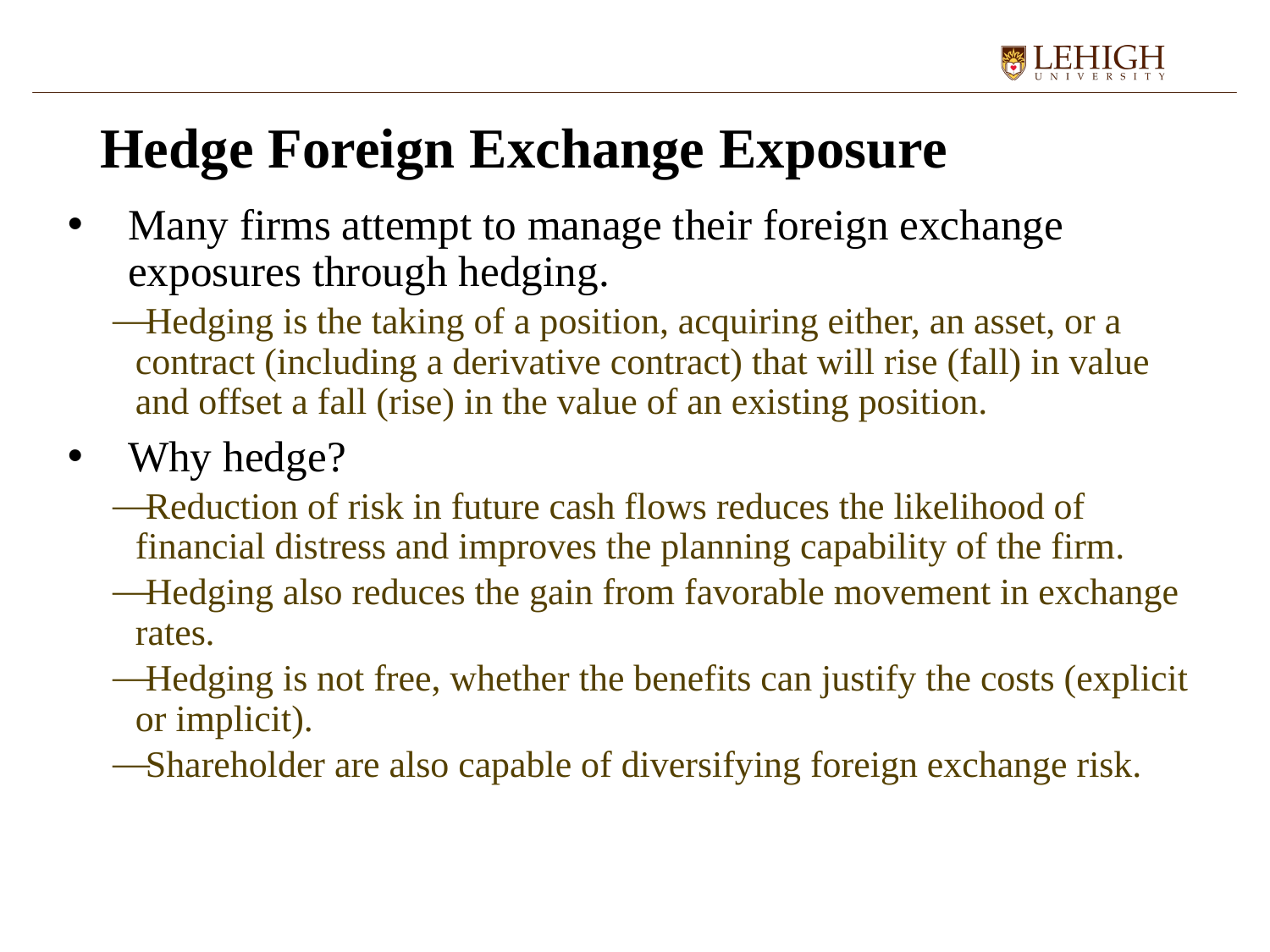

# Hedge Foreign Exchange Exposure
Many firms attempt to manage their foreign exchange exposures through hedging.
Hedging is the taking of a position, acquiring either, an asset, or a contract (including a derivative contract) that will rise (fall) in value and offset a fall (rise) in the value of an existing position.
Why hedge?
Reduction of risk in future cash flows reduces the likelihood of financial distress and improves the planning capability of the firm.
Hedging also reduces the gain from favorable movement in exchange rates.
Hedging is not free, whether the benefits can justify the costs (explicit or implicit).
Shareholder are also capable of diversifying foreign exchange risk.